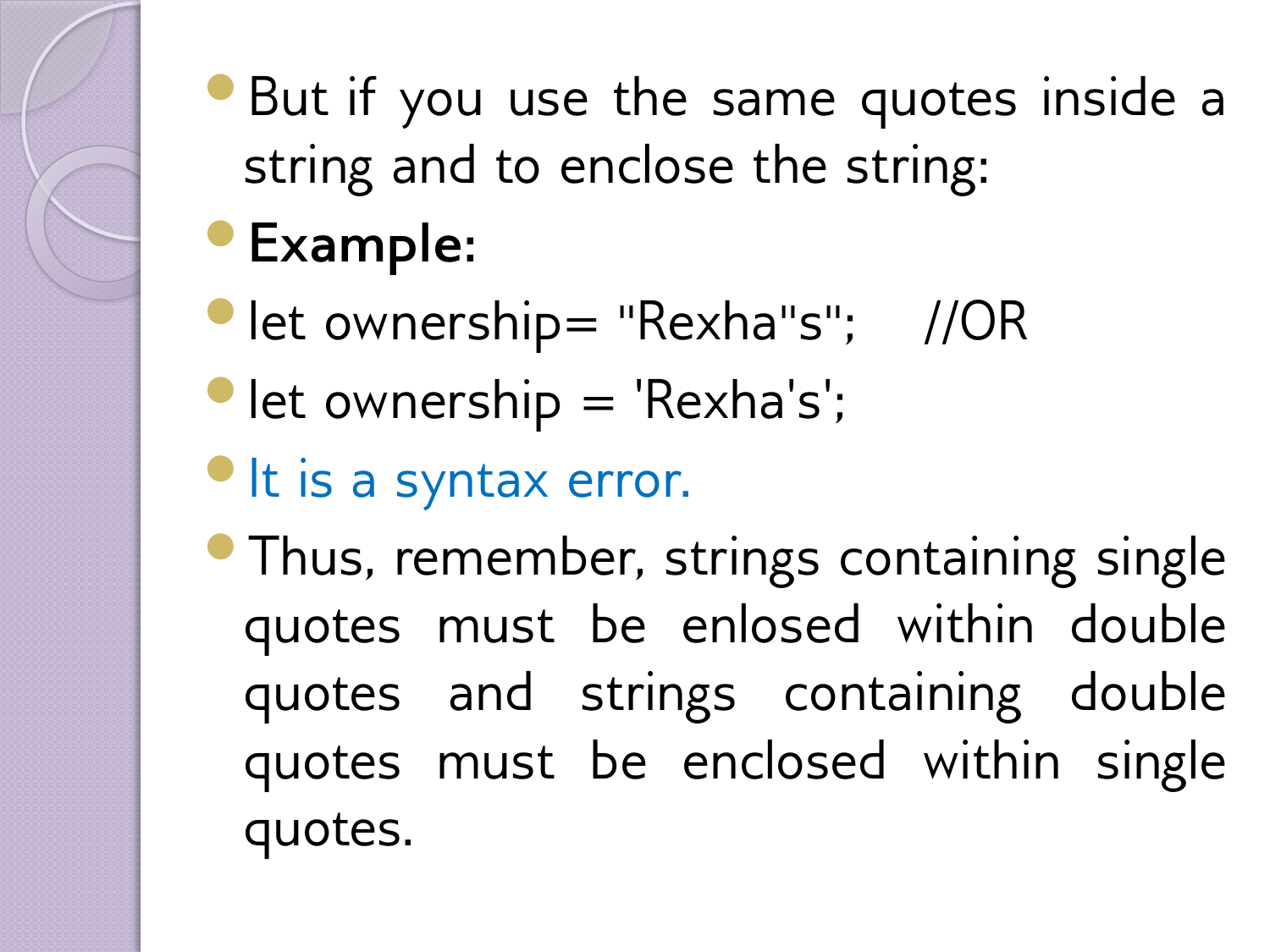

But if you use the same quotes inside a string and to enclose the string:
Example:
let ownership= "Rexha"s";    //OR
let ownership = 'Rexha's';
It is a syntax error.
Thus, remember, strings containing single quotes must be enlosed within double quotes and strings containing double quotes must be enclosed within single quotes.